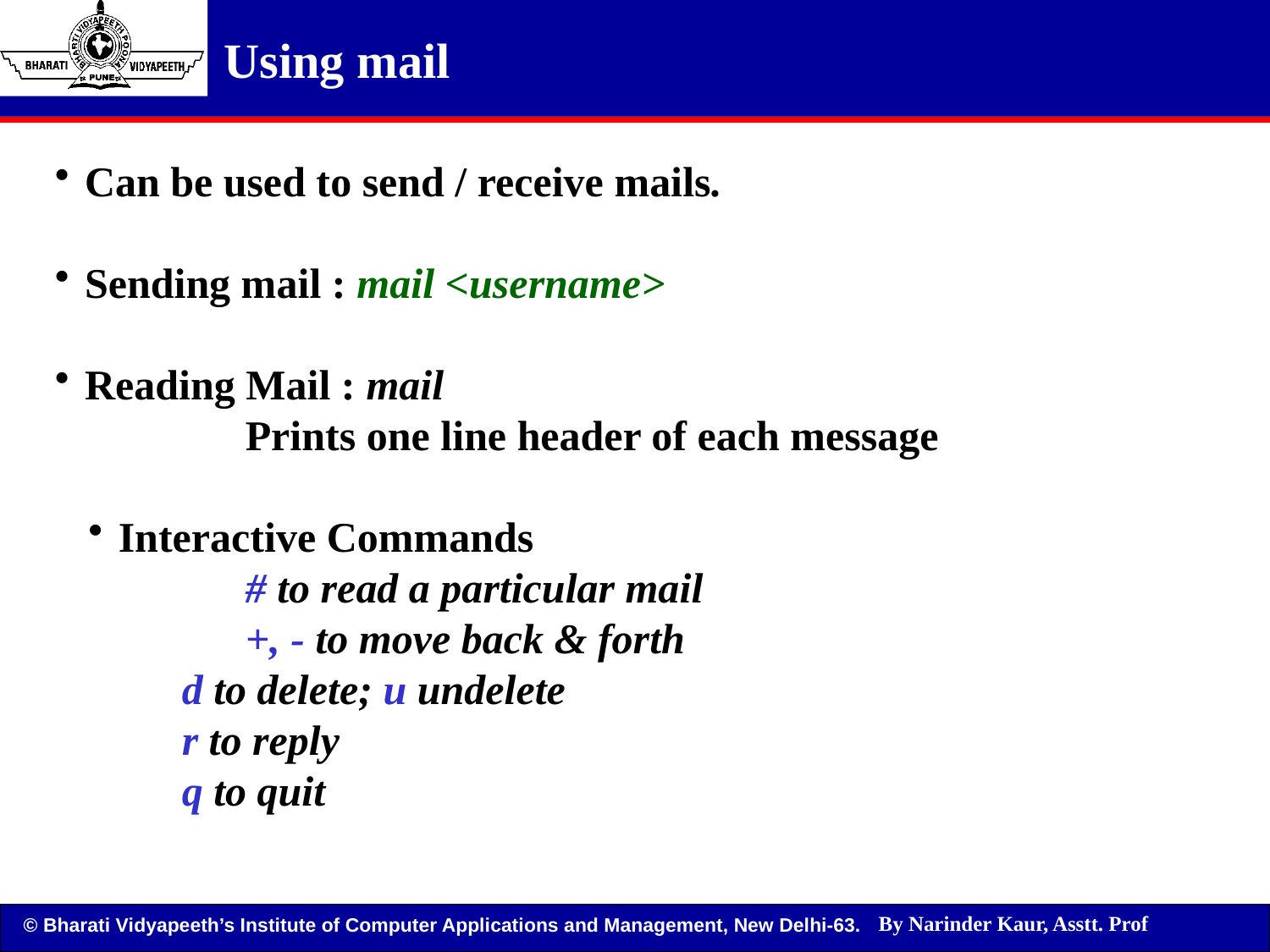

Using mail
Can be used to send / receive mails.

Sending mail : mail <username>

Reading Mail : mail
            Prints one line header of each message

Interactive Commands
# to read a particular mail
+, - to move back & forth
d to delete; u undelete
r to reply
q to quit